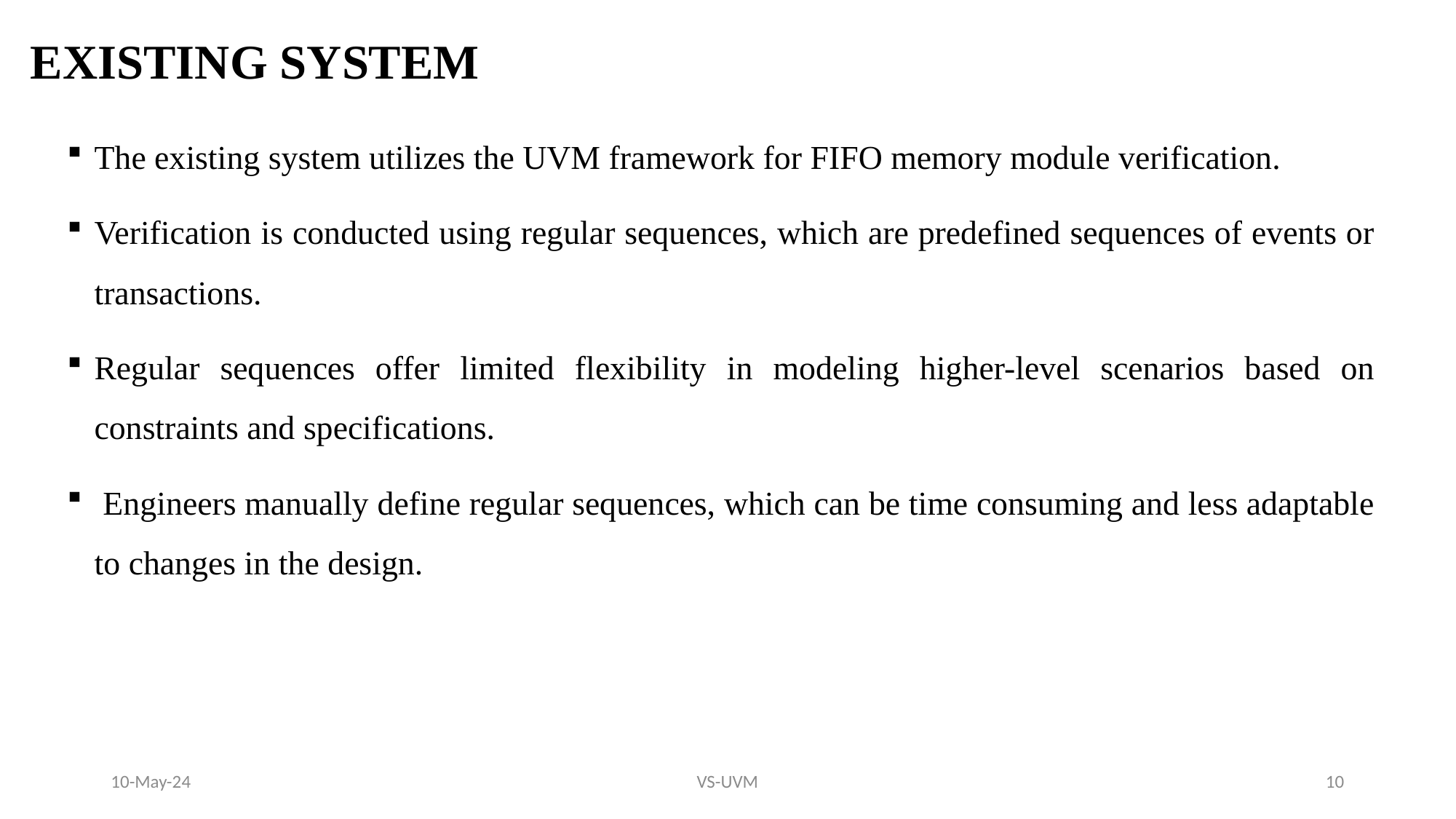

# EXISTING SYSTEM
The existing system utilizes the UVM framework for FIFO memory module verification.
Verification is conducted using regular sequences, which are predefined sequences of events or transactions.
Regular sequences offer limited flexibility in modeling higher-level scenarios based on constraints and specifications.
 Engineers manually define regular sequences, which can be time consuming and less adaptable to changes in the design.
10-May-24
VS-UVM
10